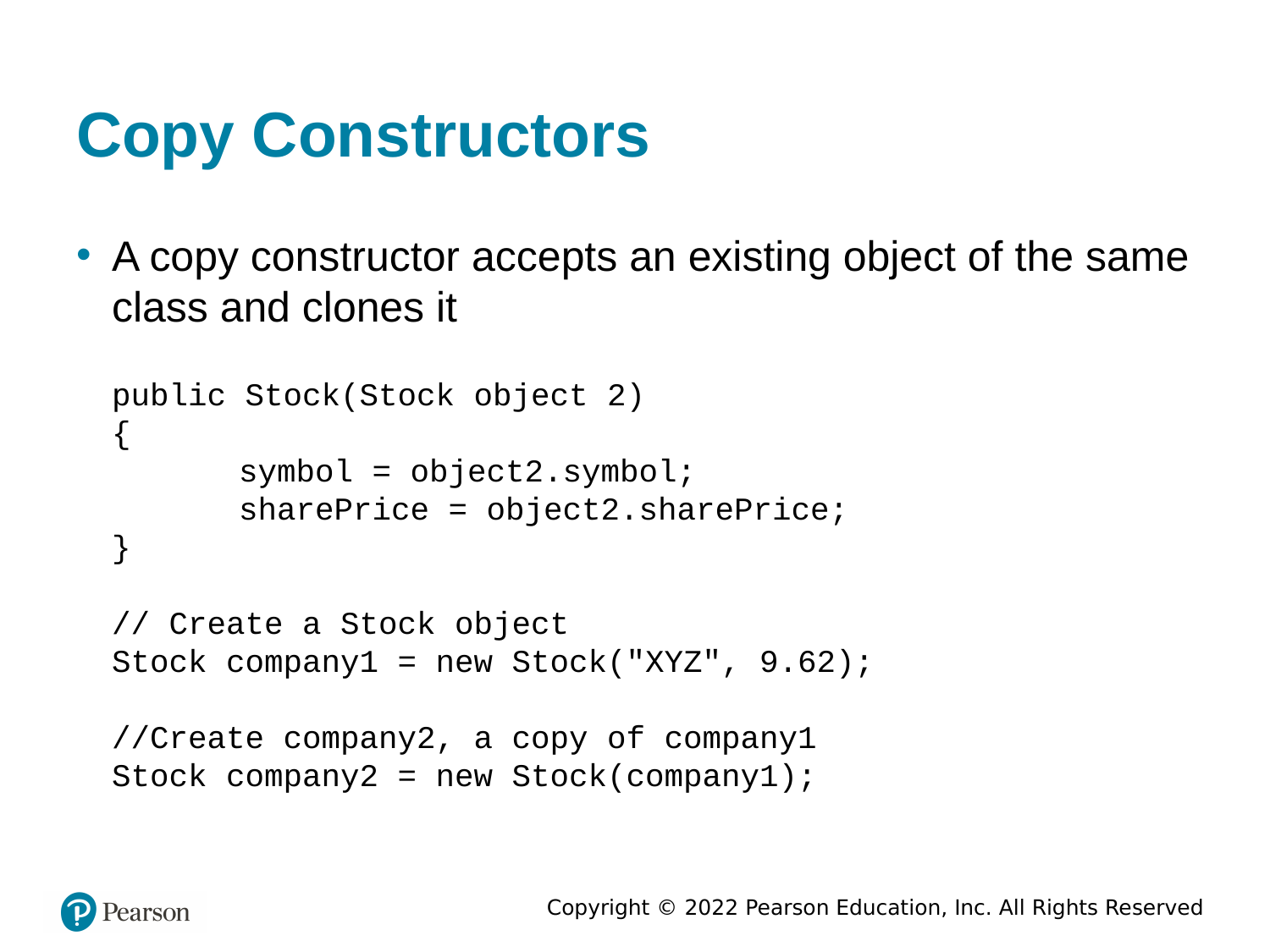

# Copy Constructors
A copy constructor accepts an existing object of the same class and clones it
public Stock(Stock object 2)
{
	symbol = object2.symbol;
	sharePrice = object2.sharePrice;
}

// Create a Stock object
Stock company1 = new Stock("XYZ", 9.62);

//Create company2, a copy of company1
Stock company2 = new Stock(company1);